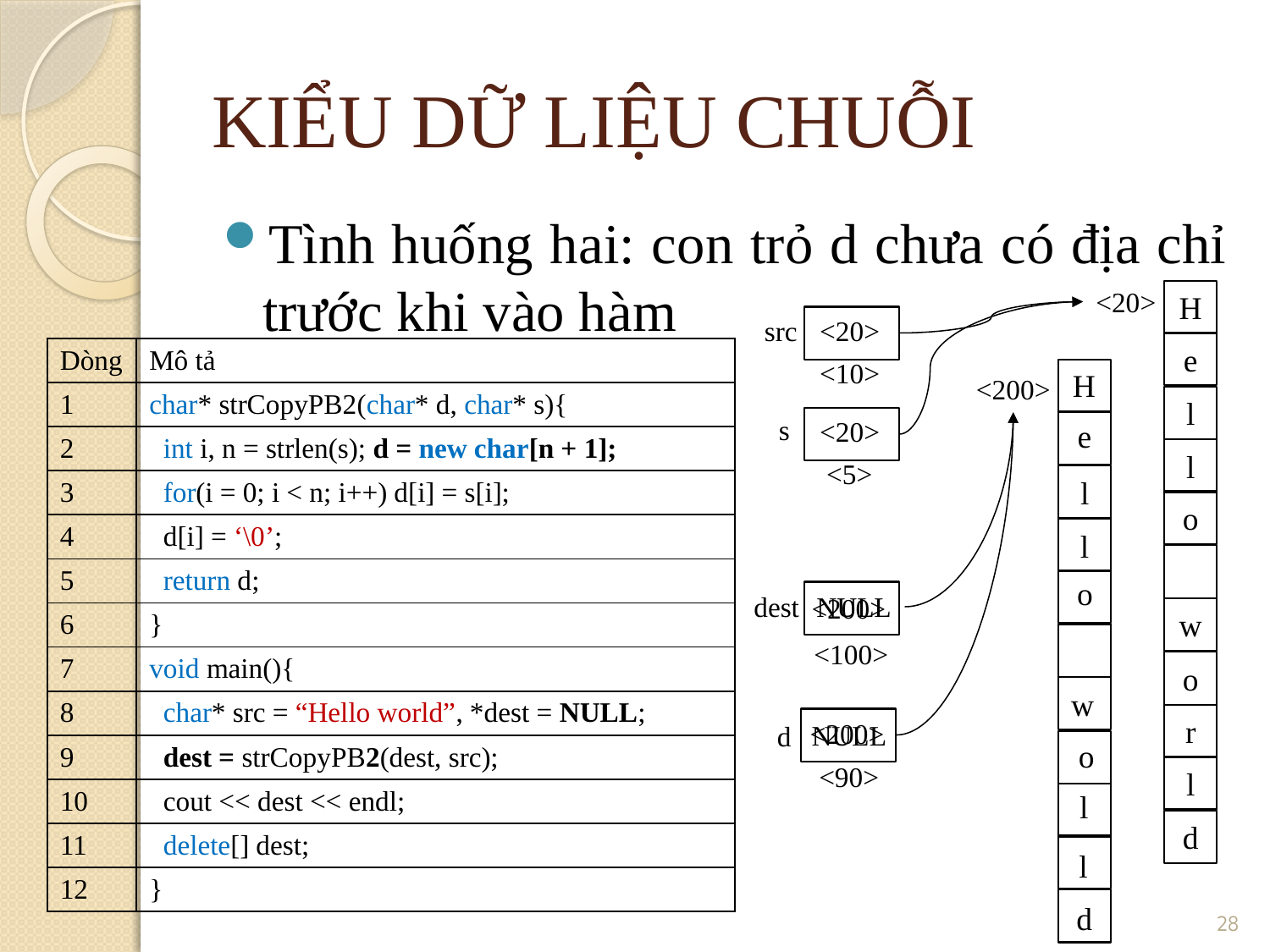

KIỂU DỮ LIỆU CHUỖI
Tình huống hai: con trỏ d chưa có địa chỉ trước khi vào hàm
<20>
H

src

<20>
e
| Dòng | Mô tả |
| --- | --- |
| 1 | char\* strCopyPB2(char\* d, char\* s){ |
| 2 | int i, n = strlen(s); d = new char[n + 1]; |
| 3 | for(i = 0; i < n; i++) d[i] = s[i]; |
| 4 | d[i] = ‘\0’; |
| 5 | return d; |
| 6 | } |
| 7 | void main(){ |
| 8 | char\* src = “Hello world”, \*dest = NULL; |
| 9 | dest = strCopyPB2(dest, src); |
| 10 | cout << dest << endl; |
| 11 | delete[] dest; |
| 12 | } |
<10>

H
<200>
l
s

<20>
e

l
<5>

l
o

l

o

dest
NULL
<200>
w

<100>
o

w
r

<200>
NULL
d
o

<90>
l
l

d

l
28

d